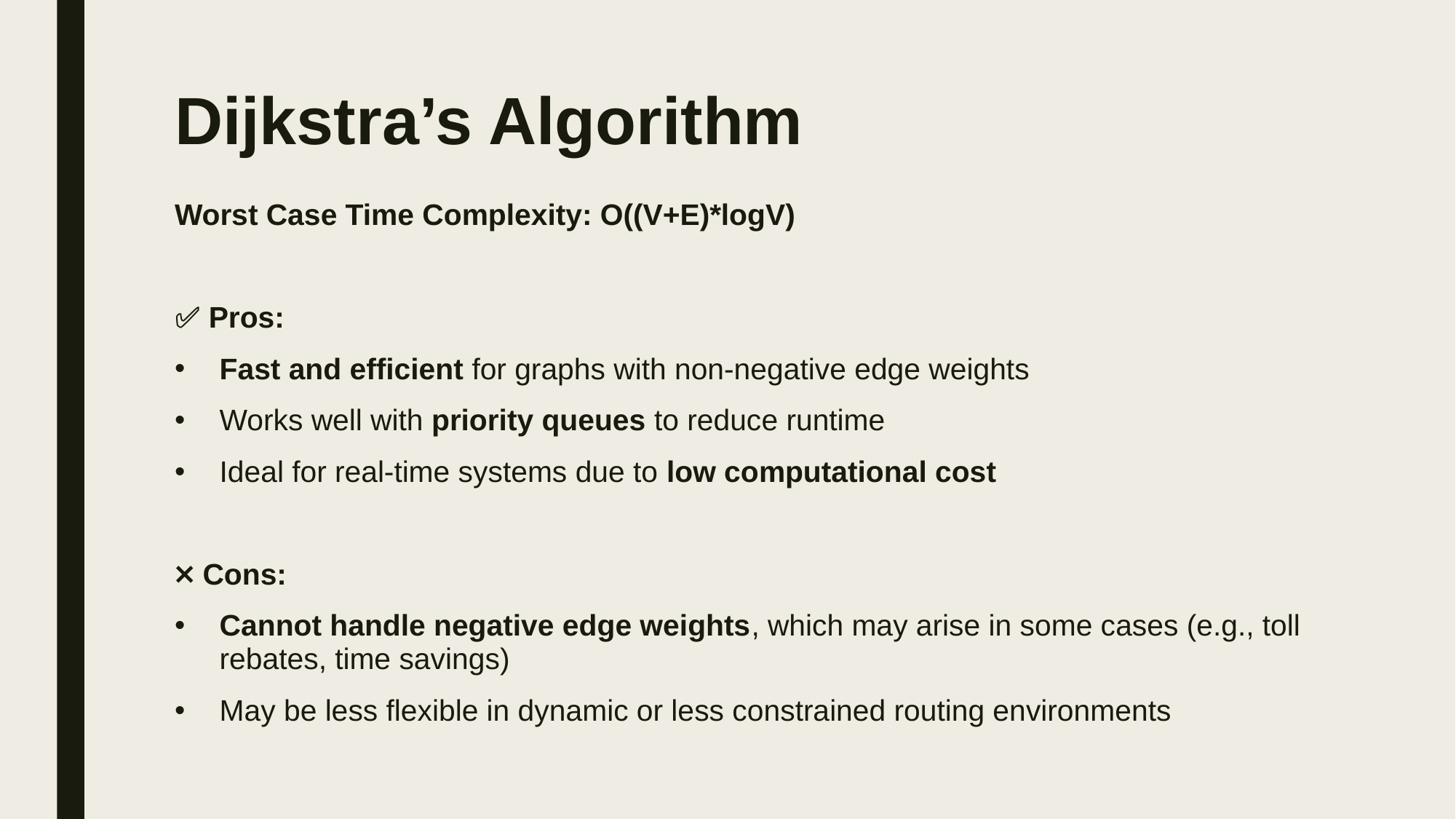

# Dijkstra’s Algorithm
Worst Case Time Complexity: O((V+E)*logV)

✅ Pros:
Fast and efficient for graphs with non-negative edge weights
Works well with priority queues to reduce runtime
Ideal for real-time systems due to low computational cost

❌ Cons:
Cannot handle negative edge weights, which may arise in some cases (e.g., toll rebates, time savings)
May be less flexible in dynamic or less constrained routing environments